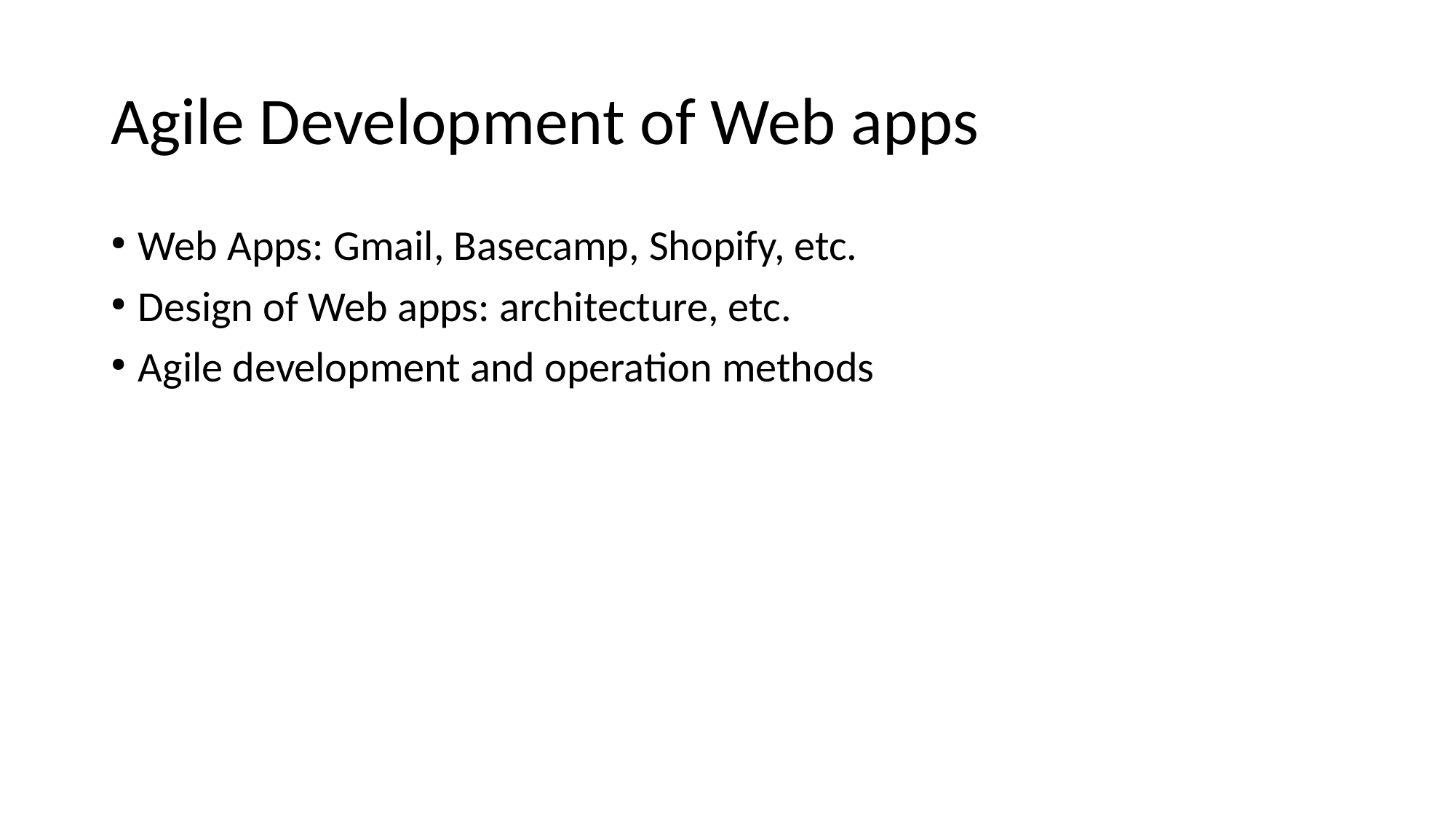

# Agile Development of Web apps
Web Apps: Gmail, Basecamp, Shopify, etc.
Design of Web apps: architecture, etc.
Agile development and operation methods